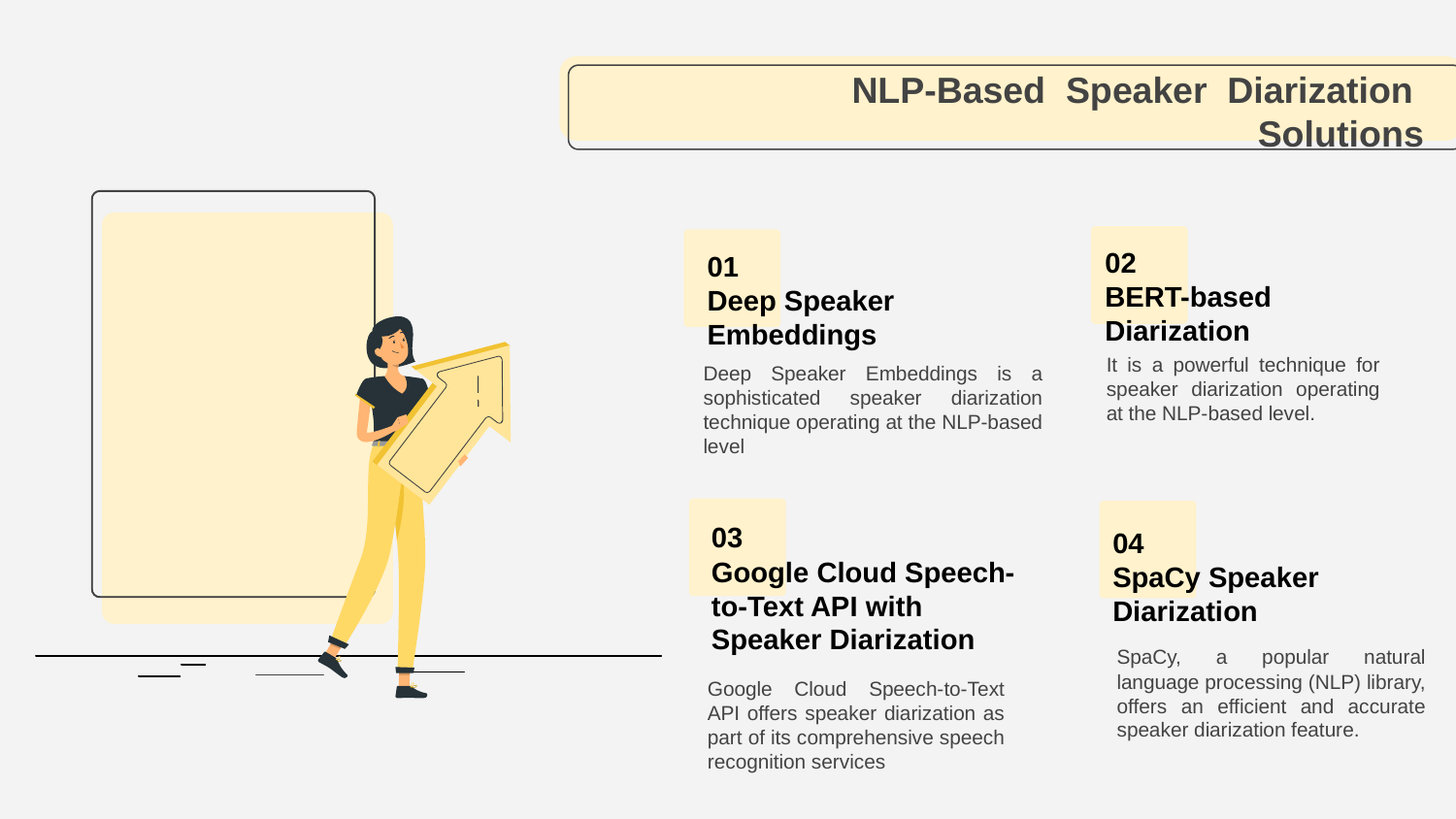

# NLP-Based  Speaker  Diarization  Solutions

02
BERT-based Diarization
01
Deep Speaker Embeddings
It is a powerful technique for speaker diarization operating at the NLP-based level.
Deep Speaker Embeddings is a sophisticated speaker diarization technique operating at the NLP-based level

04
SpaCy Speaker Diarization
03
Google Cloud Speech-to-Text API with Speaker Diarization
SpaCy, a popular natural language processing (NLP) library, offers an efficient and accurate speaker diarization feature.
Google Cloud Speech-to-Text API offers speaker diarization as part of its comprehensive speech recognition services